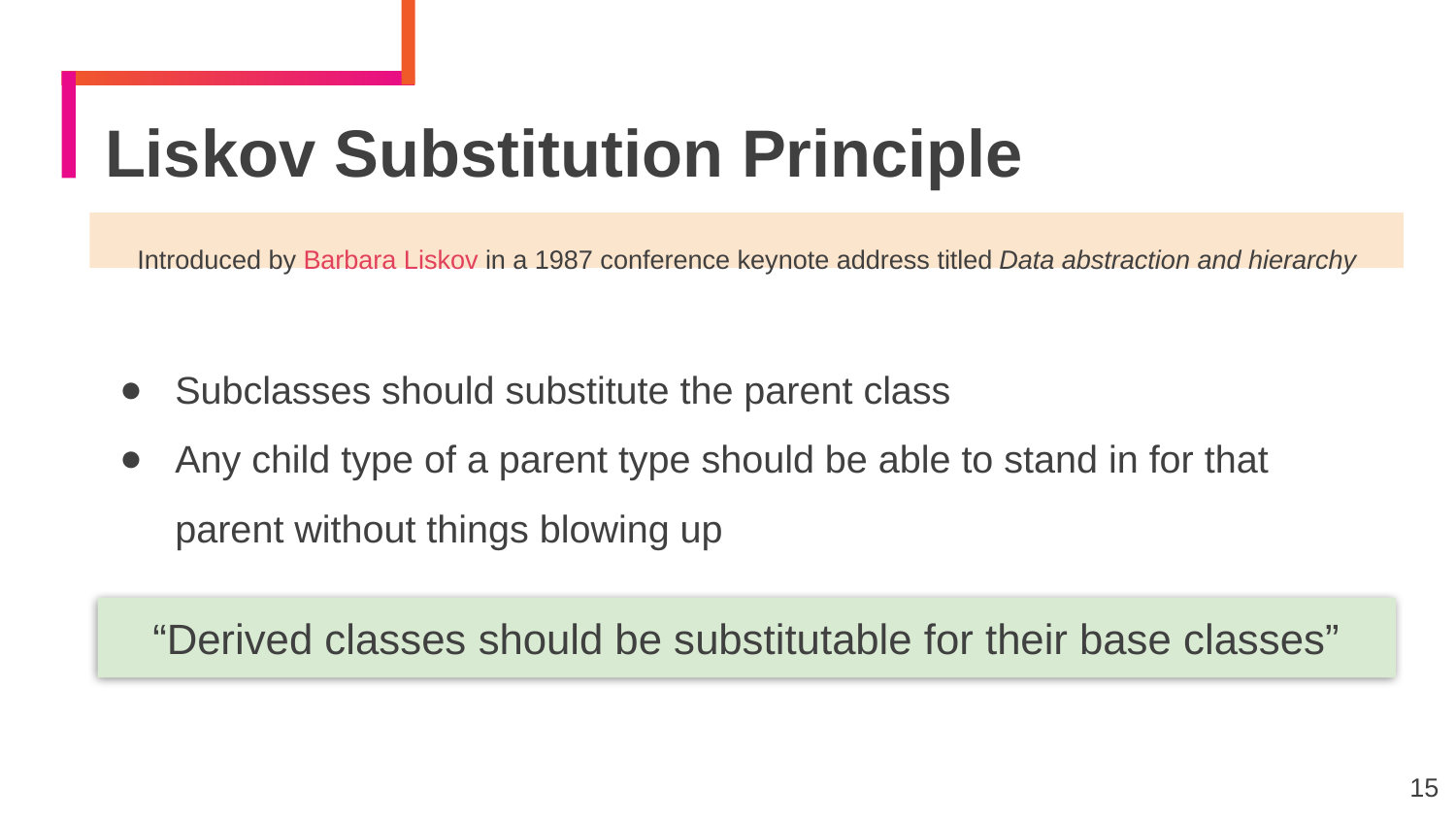

Liskov Substitution Principle
Introduced by Barbara Liskov in a 1987 conference keynote address titled Data abstraction and hierarchy
Subclasses should substitute the parent class
Any child type of a parent type should be able to stand in for that parent without things blowing up
“Derived classes should be substitutable for their base classes”
15